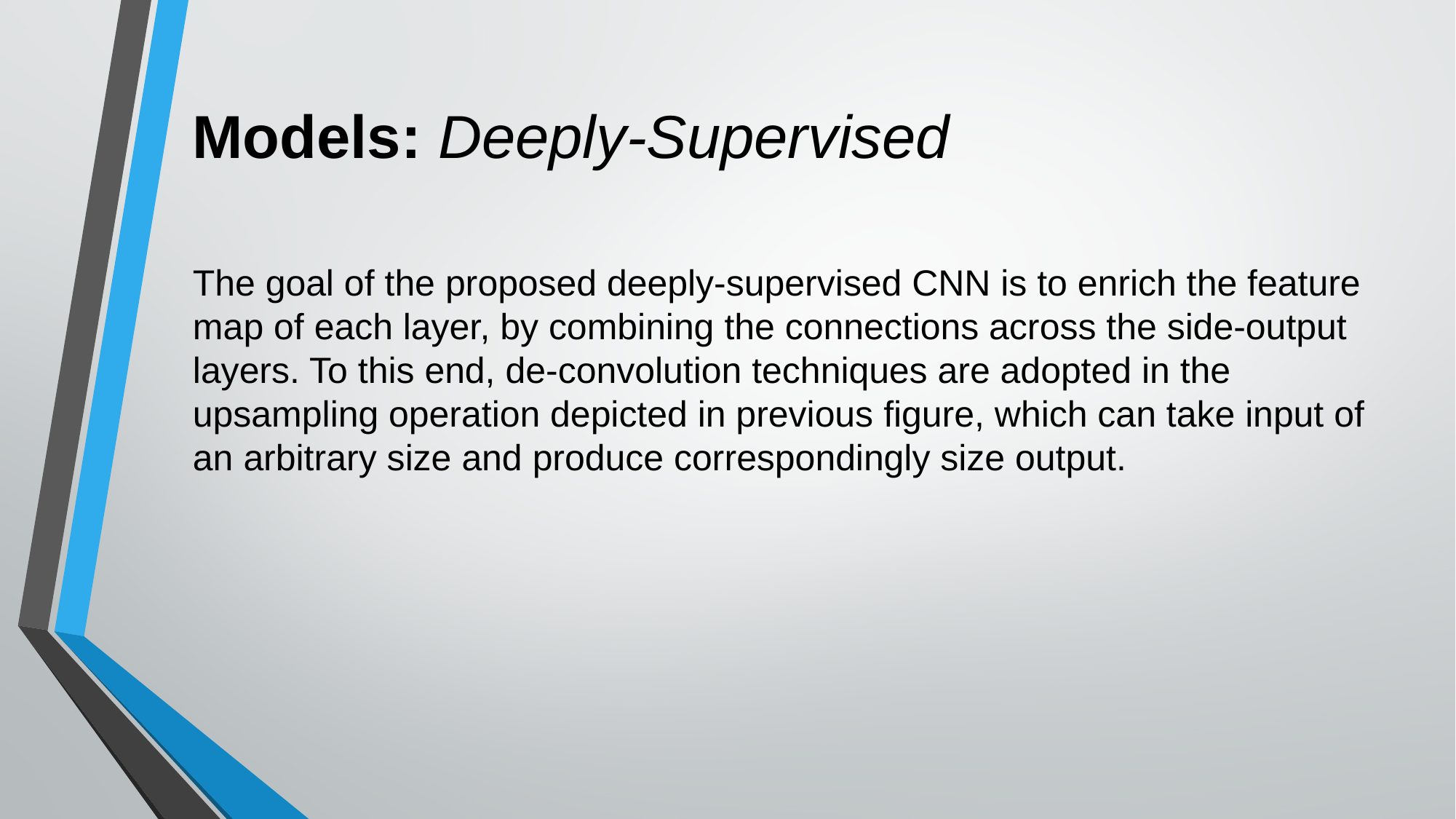

Models: Deeply-Supervised
The goal of the proposed deeply-supervised CNN is to enrich the feature map of each layer, by combining the connections across the side-output layers. To this end, de-convolution techniques are adopted in the upsampling operation depicted in previous figure, which can take input of an arbitrary size and produce correspondingly size output.